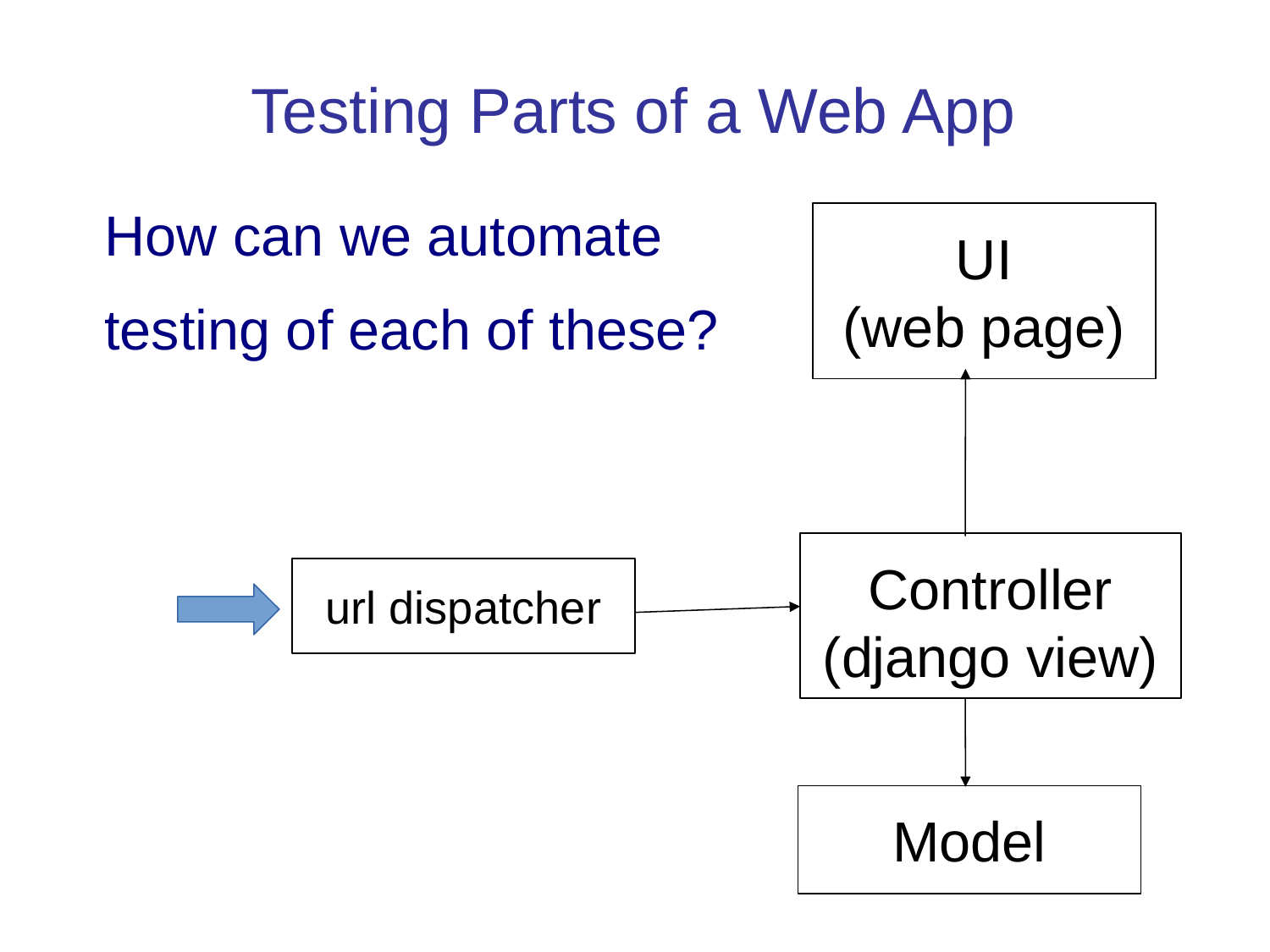

Testing Parts of a Web App
How can we automate
testing of each of these?
UI
(web page)

Controller
(django view)
url dispatcher

Model